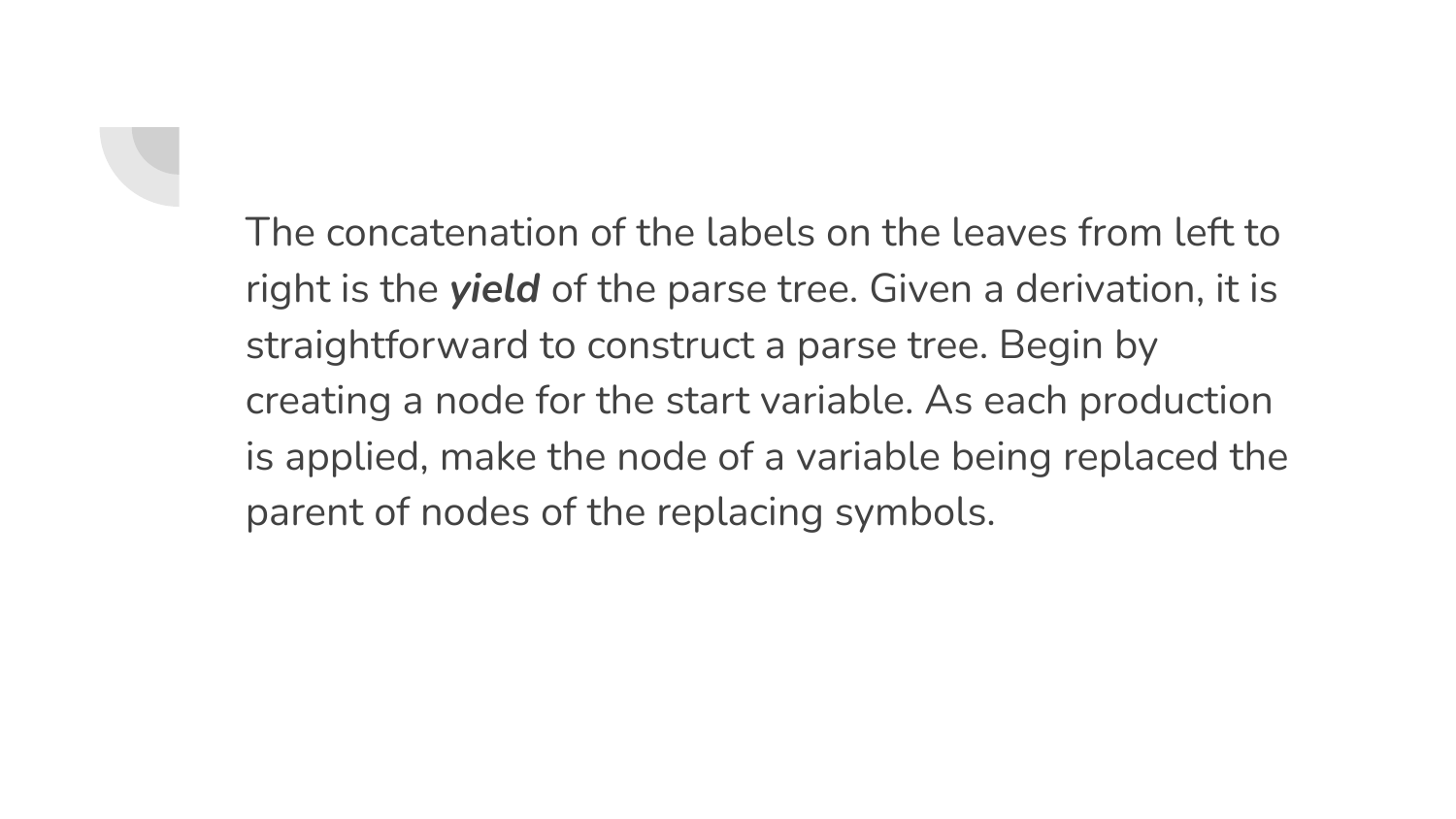

The concatenation of the labels on the leaves from left to right is the yield of the parse tree. Given a derivation, it is straightforward to construct a parse tree. Begin by creating a node for the start variable. As each production is applied, make the node of a variable being replaced the parent of nodes of the replacing symbols.